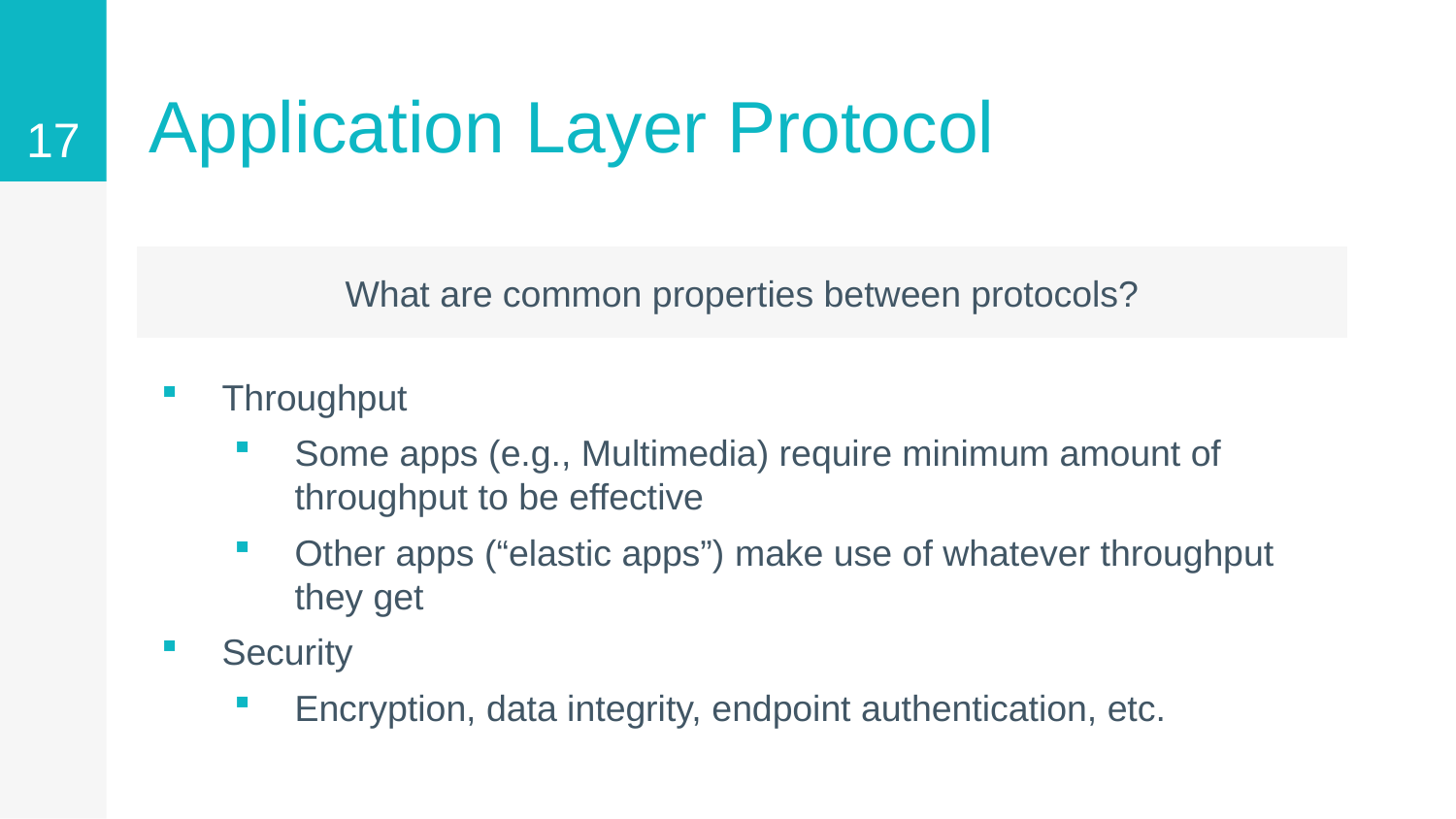

17
# Application Layer Protocol
What are common properties between protocols?
Throughput
Some apps (e.g., Multimedia) require minimum amount of throughput to be effective
Other apps (“elastic apps”) make use of whatever throughput they get
Security
Encryption, data integrity, endpoint authentication, etc.